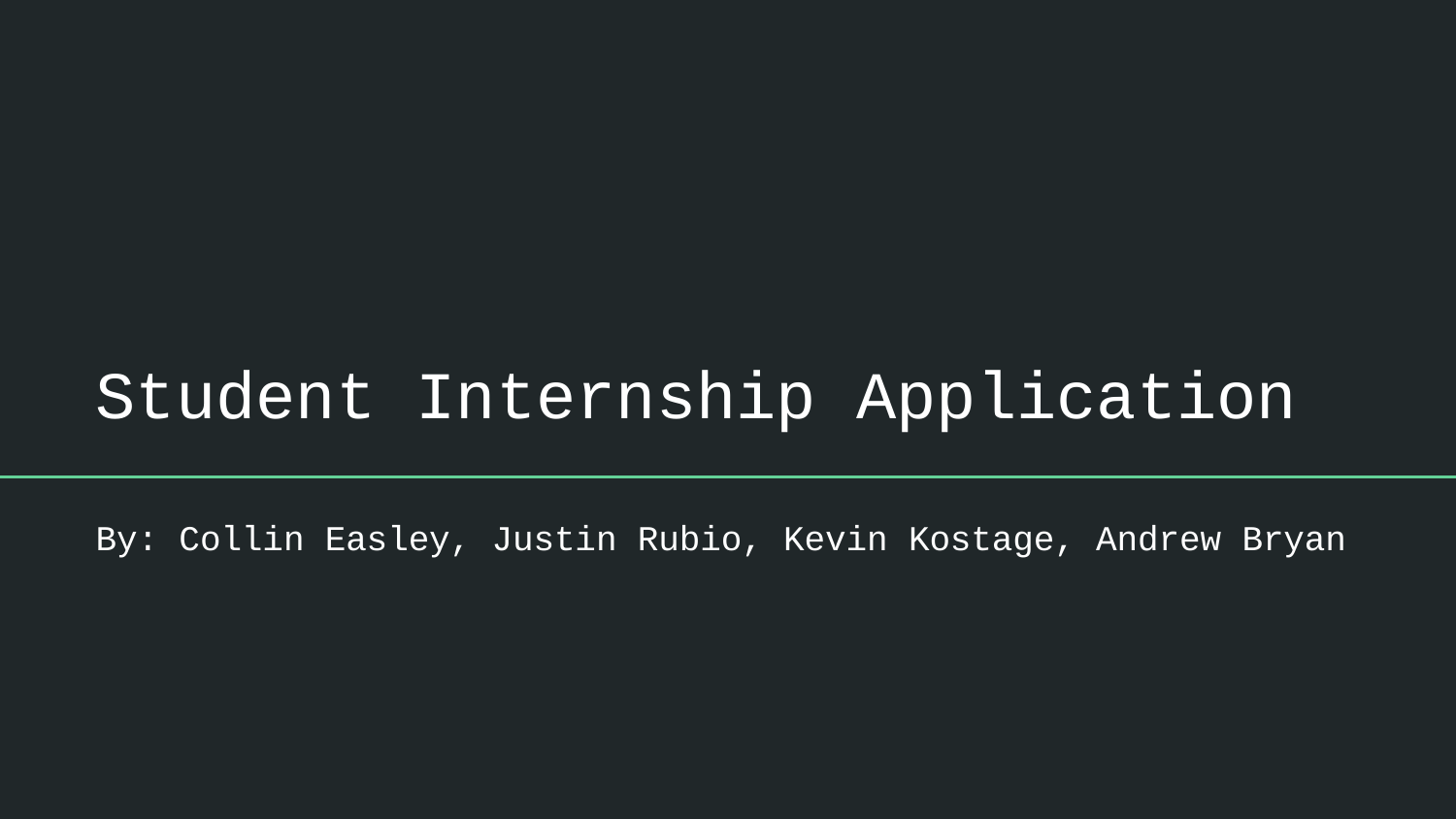

# Student Internship Application
By: Collin Easley, Justin Rubio, Kevin Kostage, Andrew Bryan